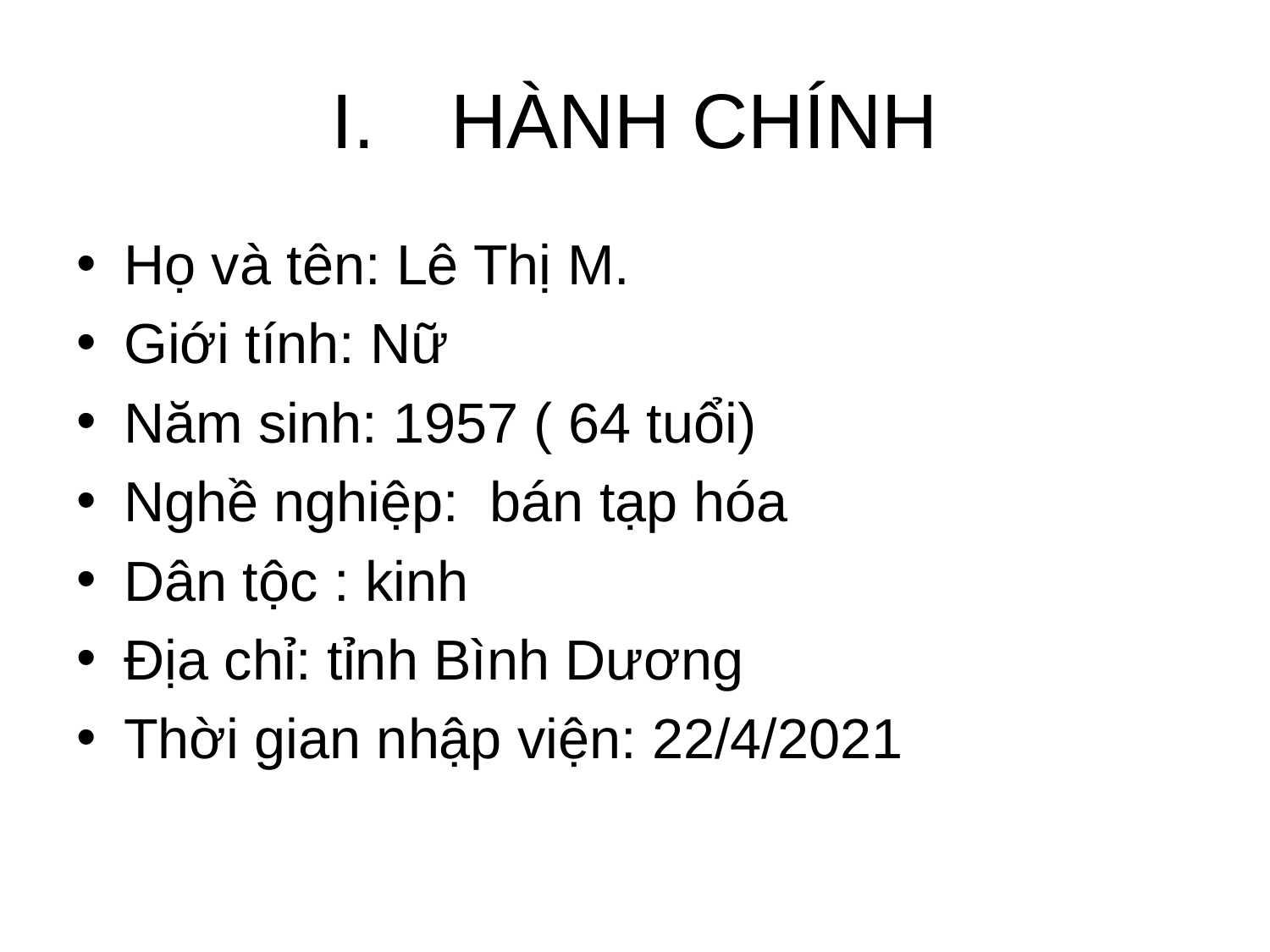

# HÀNH CHÍNH
Họ và tên: Lê Thị M.
Giới tính: Nữ
Năm sinh: 1957 ( 64 tuổi)
Nghề nghiệp:  bán tạp hóa
Dân tộc : kinh
Địa chỉ: tỉnh Bình Dương
Thời gian nhập viện: 22/4/2021